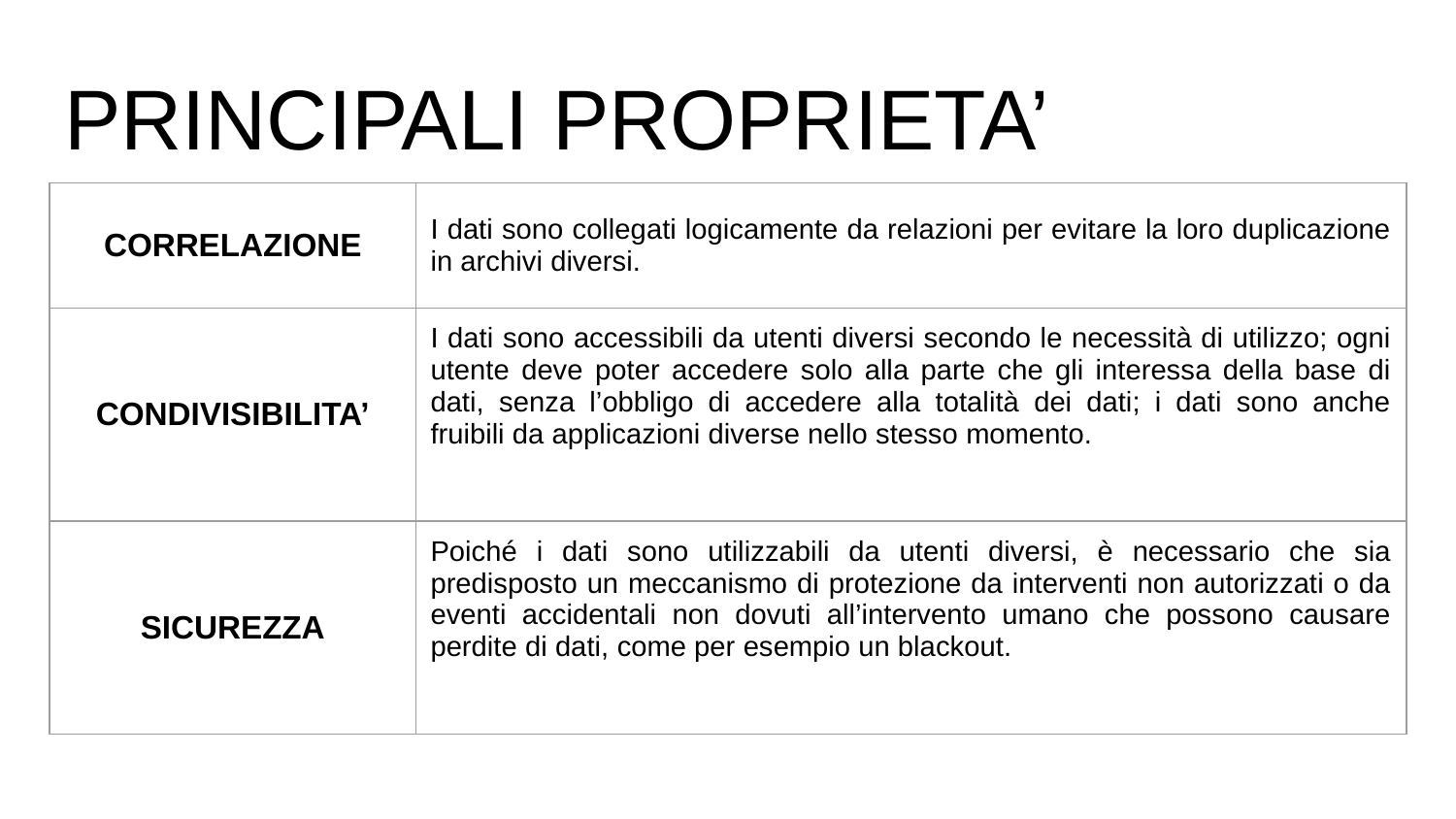

# PRINCIPALI PROPRIETA’
| CORRELAZIONE | I dati sono collegati logicamente da relazioni per evitare la loro duplicazione in archivi diversi. |
| --- | --- |
| CONDIVISIBILITA’ | I dati sono accessibili da utenti diversi secondo le necessità di utilizzo; ogni utente deve poter accedere solo alla parte che gli interessa della base di dati, senza l’obbligo di accedere alla totalità dei dati; i dati sono anche fruibili da applicazioni diverse nello stesso momento. |
| SICUREZZA | Poiché i dati sono utilizzabili da utenti diversi, è necessario che sia predisposto un meccanismo di protezione da interventi non autorizzati o da eventi accidentali non dovuti all’intervento umano che possono causare perdite di dati, come per esempio un blackout. |